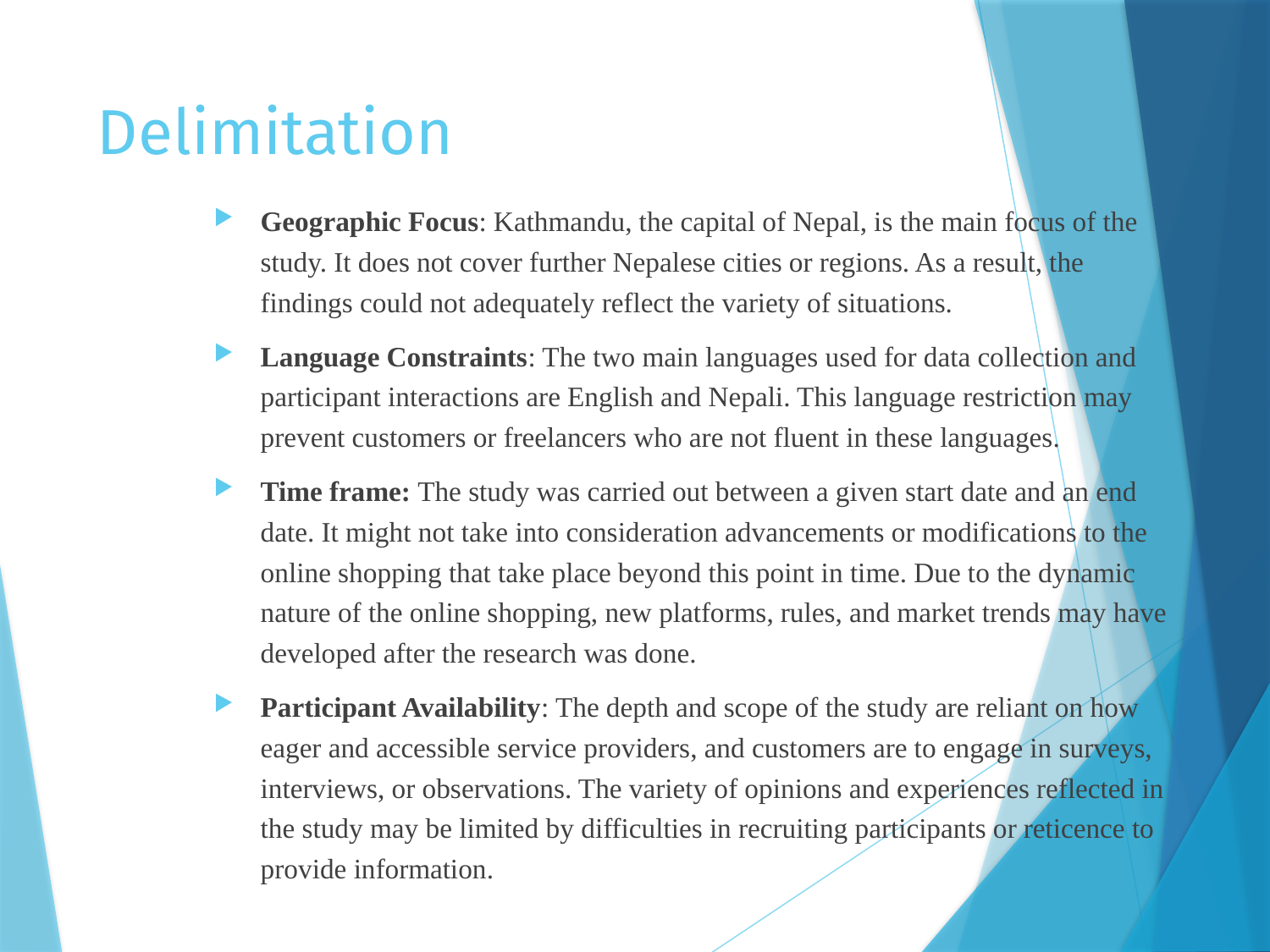

# Delimitation
Geographic Focus: Kathmandu, the capital of Nepal, is the main focus of the study. It does not cover further Nepalese cities or regions. As a result, the findings could not adequately reflect the variety of situations.
Language Constraints: The two main languages used for data collection and participant interactions are English and Nepali. This language restriction may prevent customers or freelancers who are not fluent in these languages.
Time frame: The study was carried out between a given start date and an end date. It might not take into consideration advancements or modifications to the online shopping that take place beyond this point in time. Due to the dynamic nature of the online shopping, new platforms, rules, and market trends may have developed after the research was done.
Participant Availability: The depth and scope of the study are reliant on how eager and accessible service providers, and customers are to engage in surveys, interviews, or observations. The variety of opinions and experiences reflected in the study may be limited by difficulties in recruiting participants or reticence to provide information.